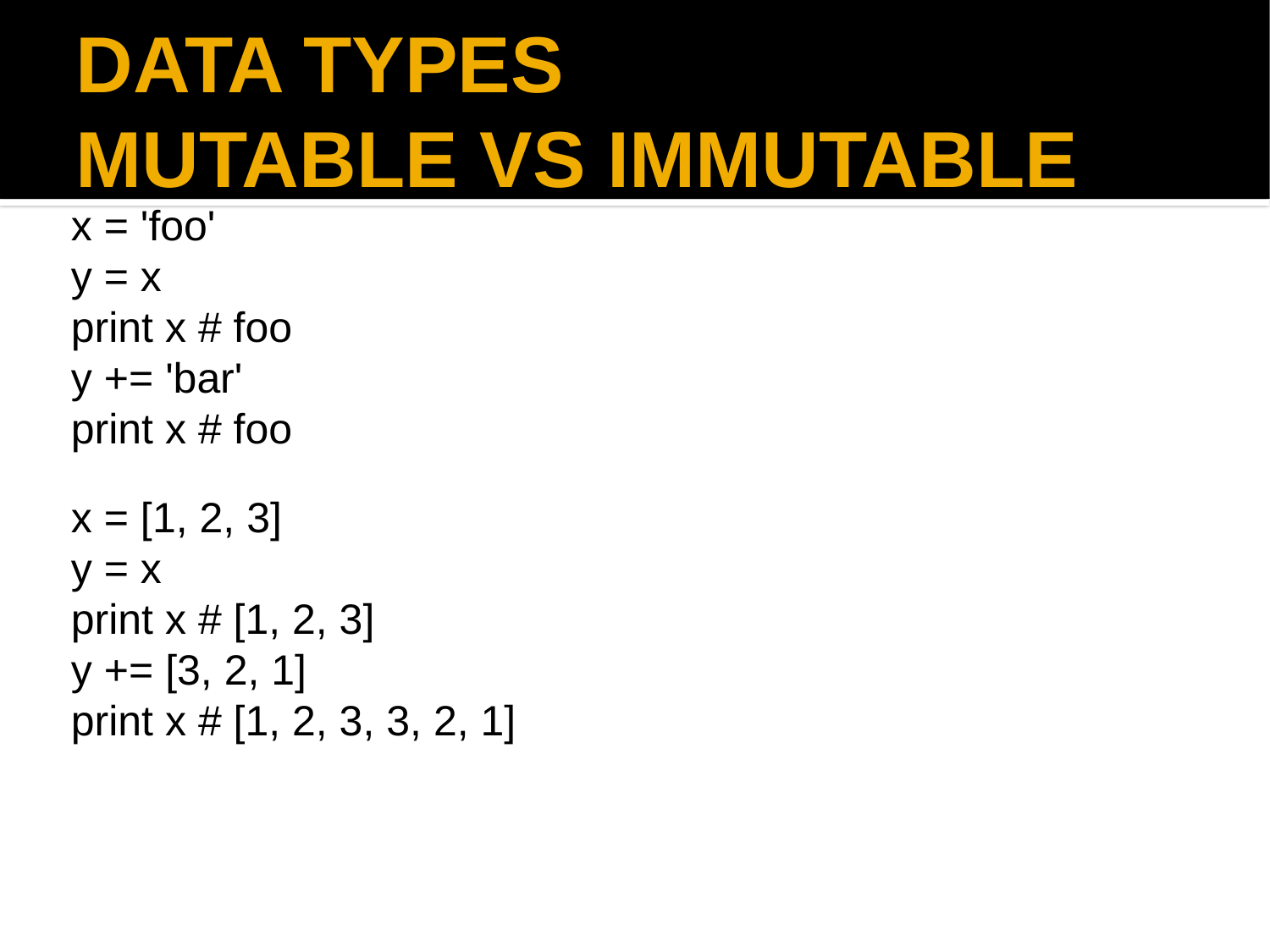

DATA TYPES
MUTABLE VS IMMUTABLE
x = 'foo'
y = x
print x # foo
y += 'bar'
print x # foo

x = [1, 2, 3]
y = x
print x # [1, 2, 3]
y += [3, 2, 1]
print x # [1, 2, 3, 3, 2, 1]